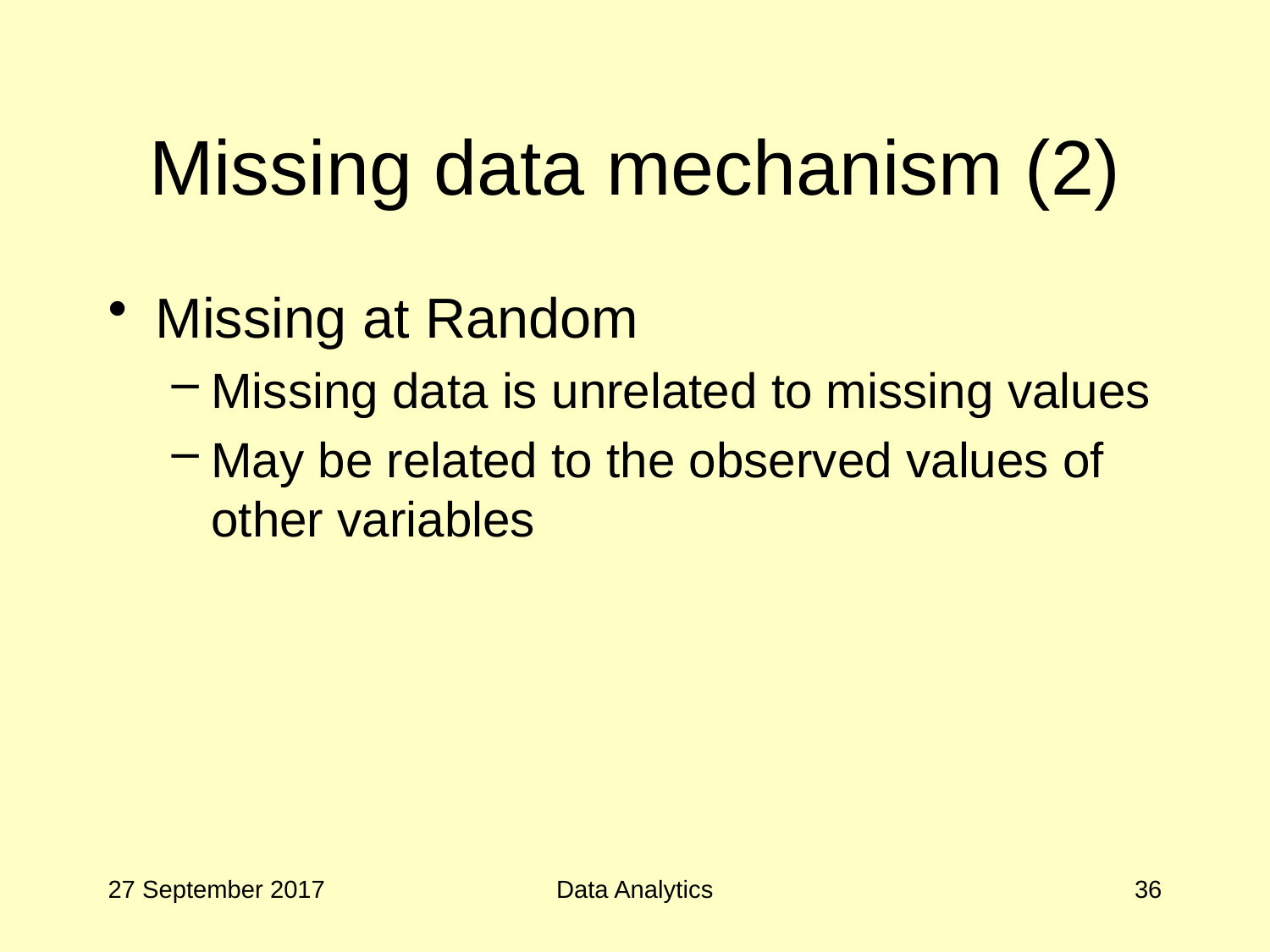

# Missing data mechanism (2)
Missing at Random
Missing data is unrelated to missing values
May be related to the observed values of other variables
27 September 2017
Data Analytics
36